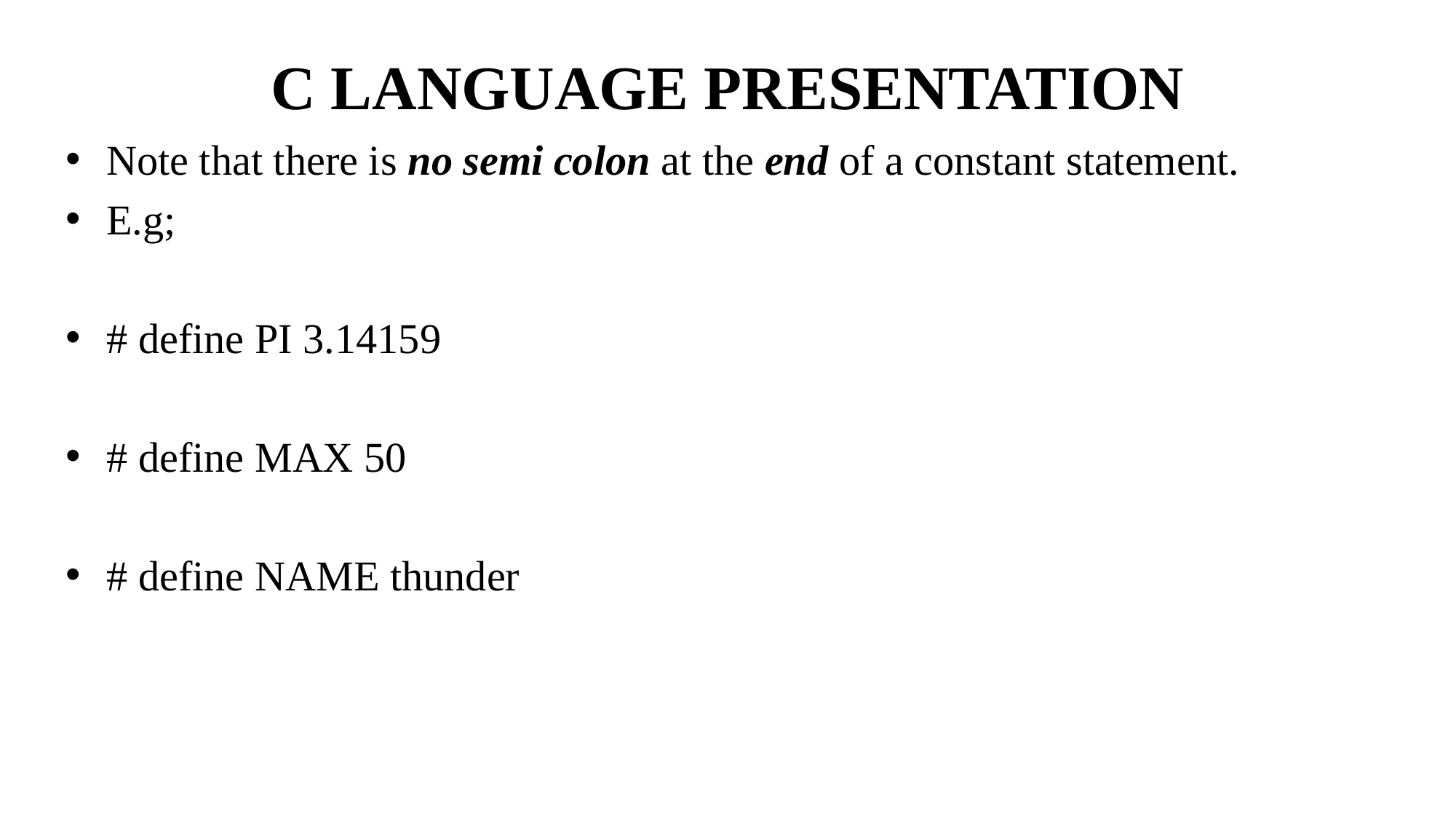

# C LANGUAGE PRESENTATION
Note that there is no semi colon at the end of a constant statement.
E.g;

# define PI 3.14159

# define MAX 50

# define NAME thunder